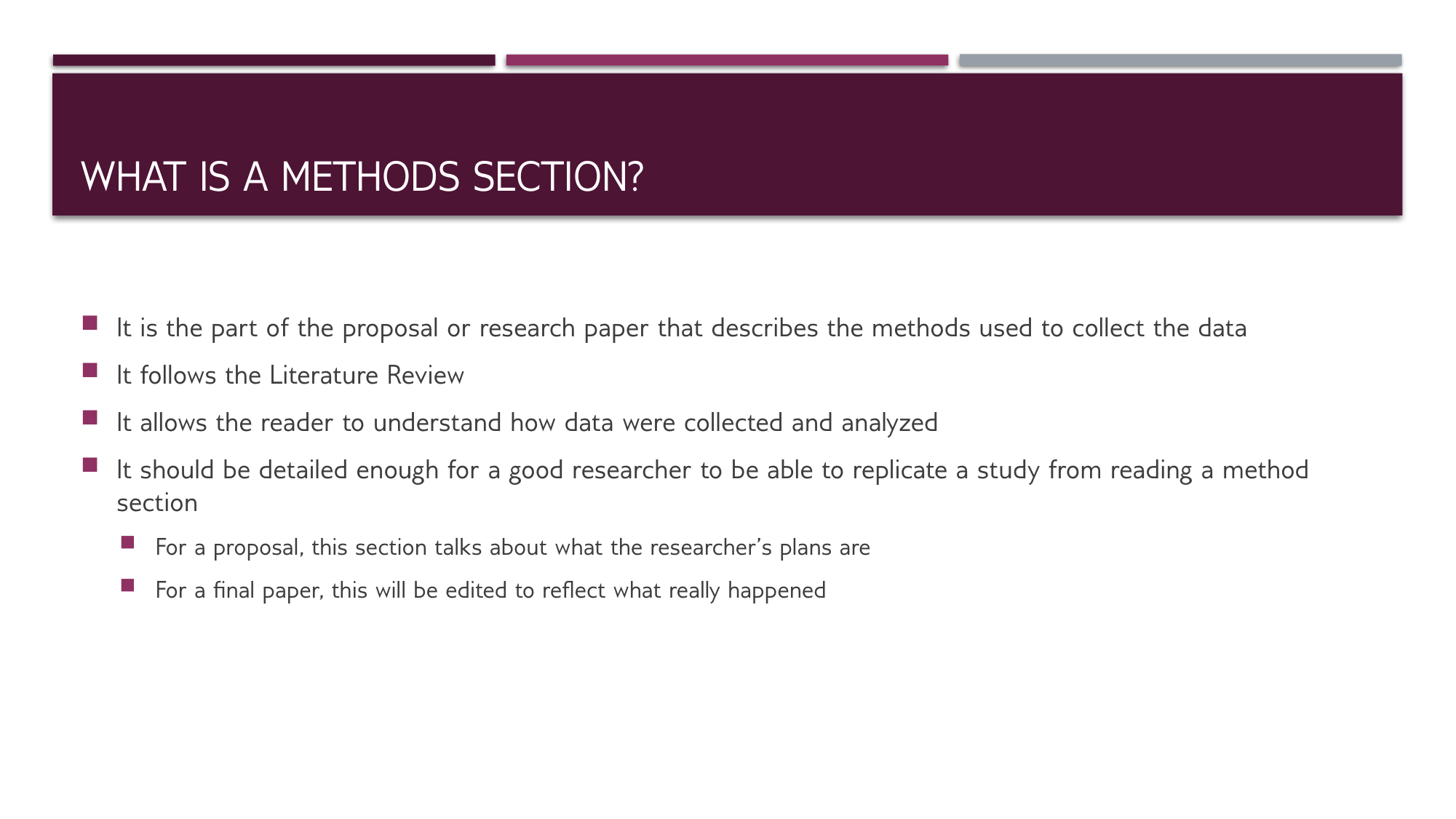

# What is a Methods Section?
It is the part of the proposal or research paper that describes the methods used to collect the data
It follows the Literature Review
It allows the reader to understand how data were collected and analyzed
It should be detailed enough for a good researcher to be able to replicate a study from reading a method section
For a proposal, this section talks about what the researcher’s plans are
For a final paper, this will be edited to reflect what really happened